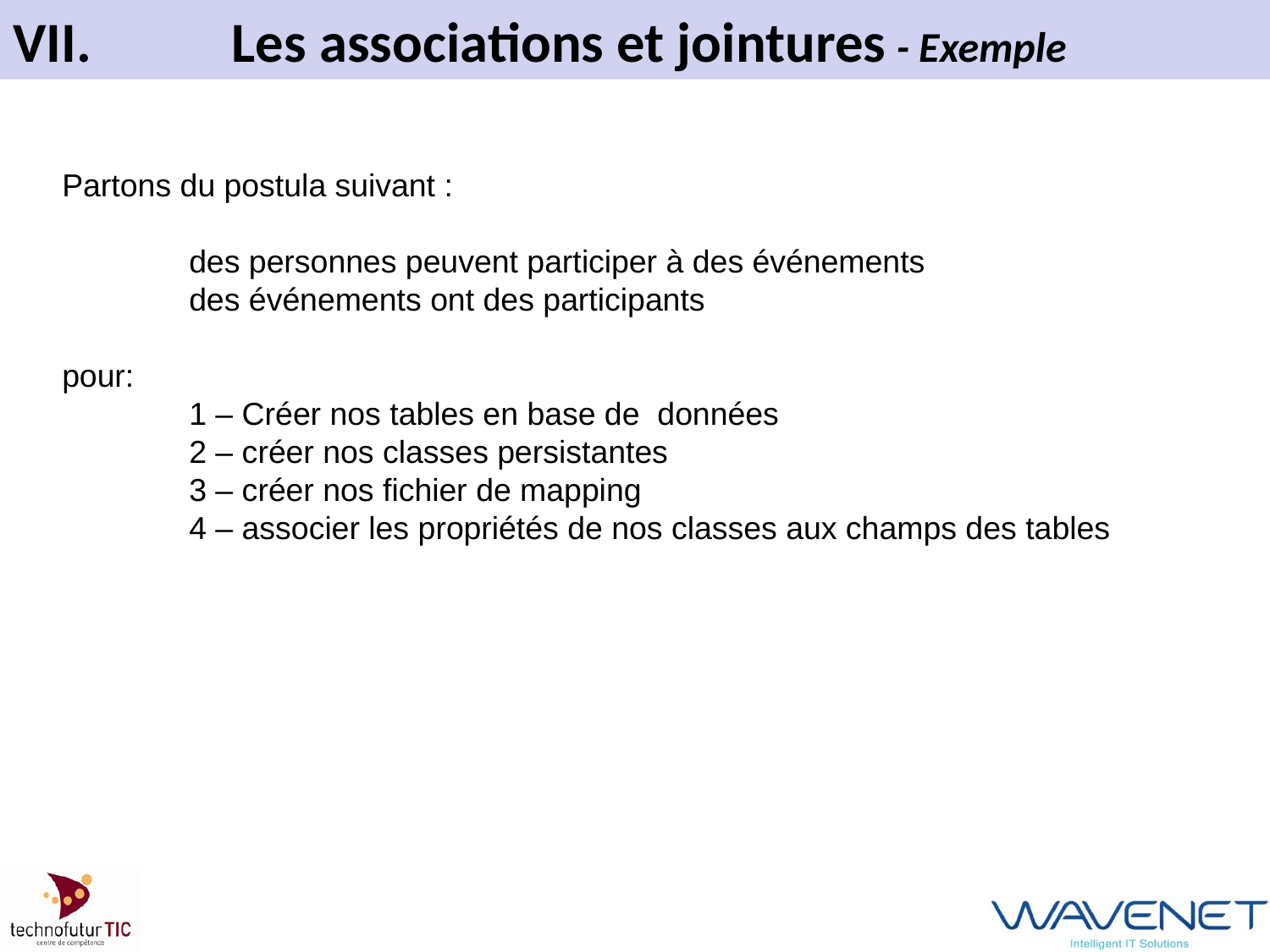

# VII.		 Les associations et jointures - Exemple
Partons du postula suivant :

	des personnes peuvent participer à des événements
	des événements ont des participants

pour:
	1 – Créer nos tables en base de  données
	2 – créer nos classes persistantes
	3 – créer nos fichier de mapping
	4 – associer les propriétés de nos classes aux champs des tables